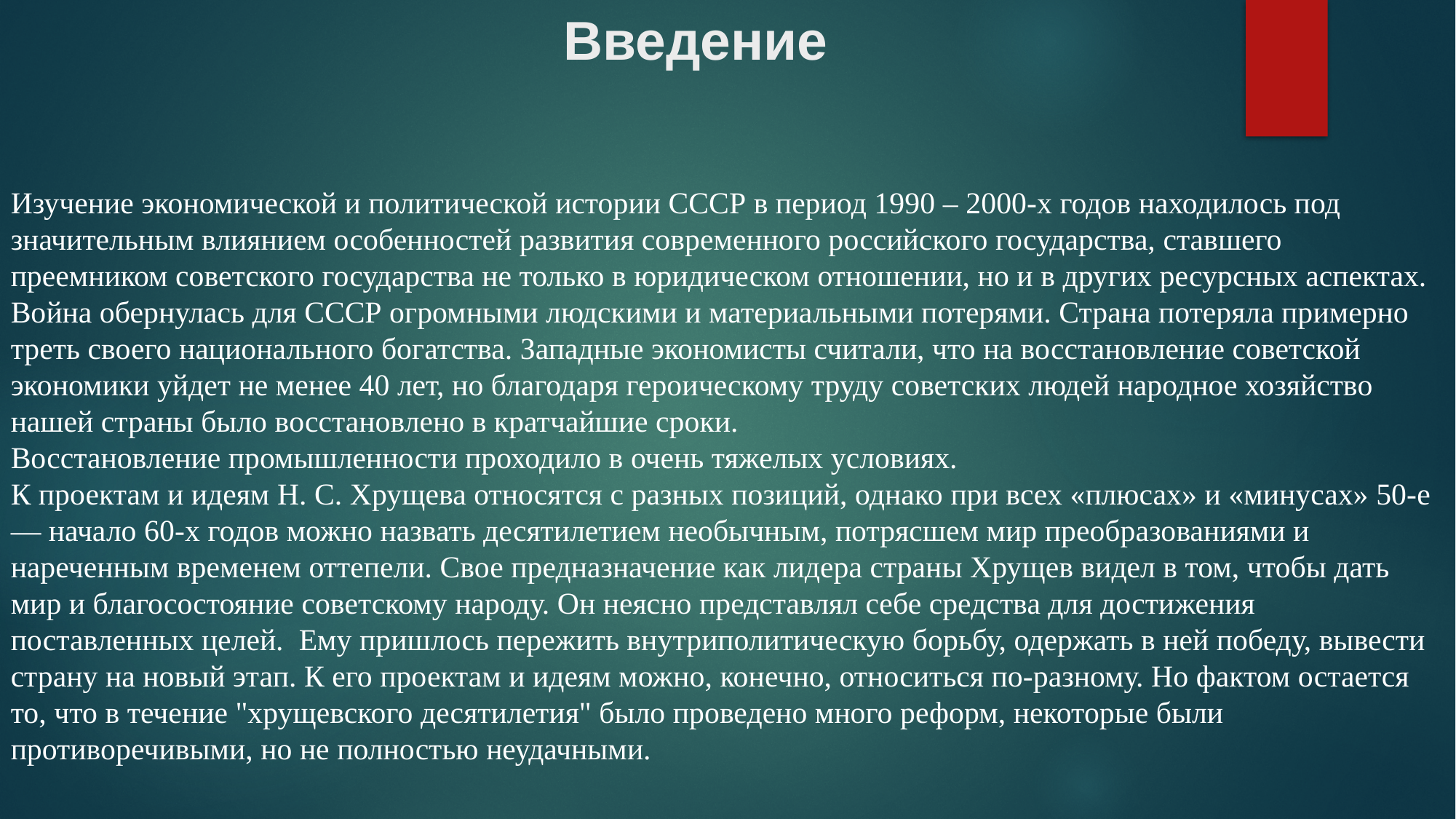

Введение

Изучение экономической и политической истории СССР в период 1990 – 2000-х годов находилось под значительным влиянием особенностей развития современного российского государства, ставшего преемником советского государства не только в юридическом отношении, но и в других ресурсных аспектах.
Война обернулась для СССР огромными людскими и материальными потерями. Страна потеряла примерно треть своего национального богатства. Западные экономисты считали, что на восстановление советской экономики уйдет не менее 40 лет, но благодаря героическому труду советских людей народное хозяйство нашей страны было восстановлено в кратчайшие сроки.
Восстановление промышленности проходило в очень тяжелых условиях.
К проектам и идеям Н. С. Хрущева относятся с разных позиций, однако при всех «плюсах» и «минусах» 50-е — начало 60-х годов можно назвать десятилетием необычным, потрясшем мир преобразованиями и нареченным временем оттепели. Свое предназначение как лидера страны Хрущев видел в том, чтобы дать мир и благосостояние советскому народу. Он неясно представлял себе средства для достижения поставленных целей.  Ему пришлось пережить внутриполитическую борьбу, одержать в ней победу, вывести страну на новый этап. К его проектам и идеям можно, конечно, относиться по-разному. Но фактом остается то, что в течение "хрущевского десятилетия" было проведено много реформ, некоторые были противоречивыми, но не полностью неудачными.